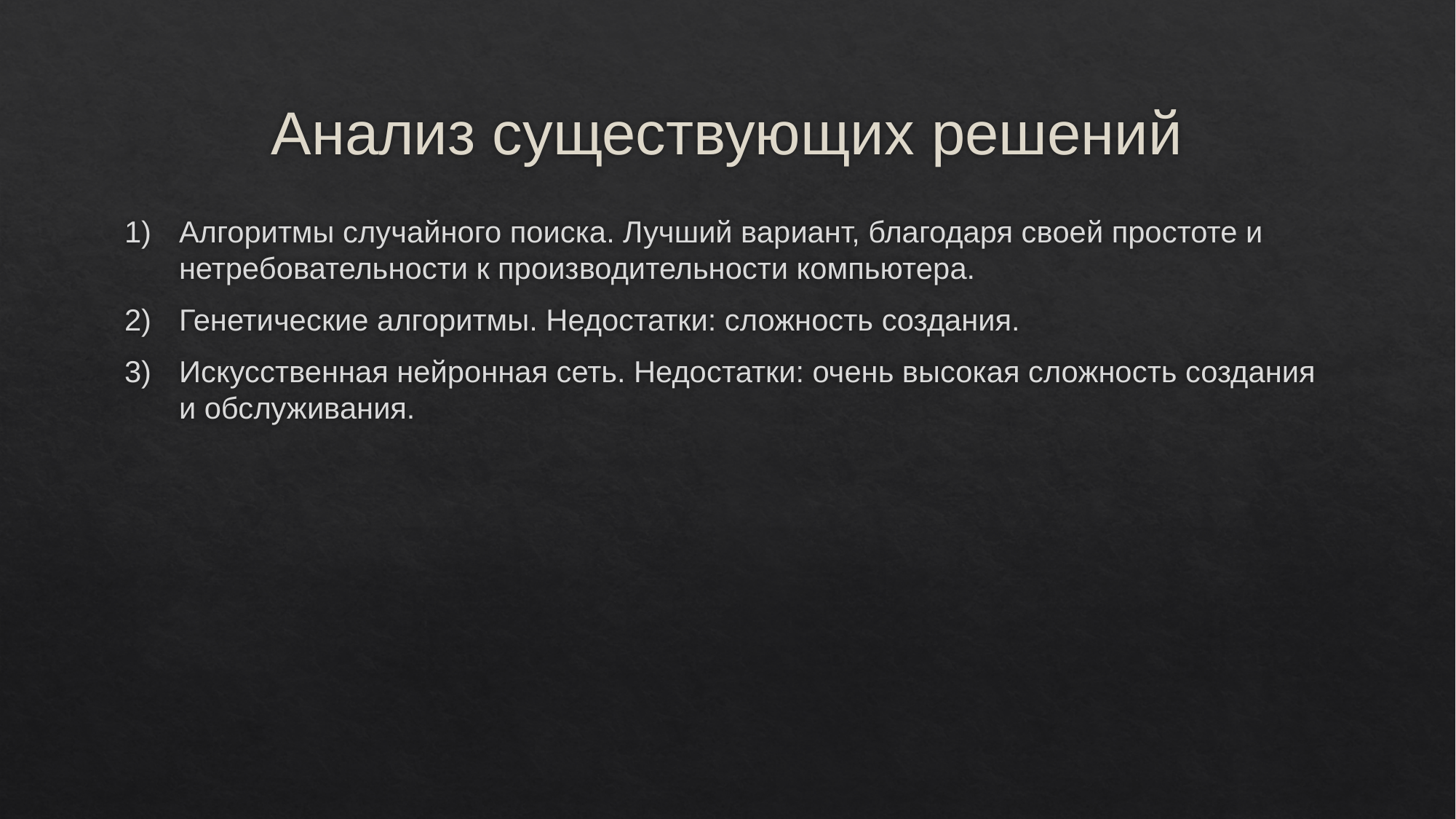

# Анализ существующих решений
Алгоритмы случайного поиска. Лучший вариант, благодаря своей простоте и нетребовательности к производительности компьютера.
Генетические алгоритмы. Недостатки: сложность создания.
Искусственная нейронная сеть. Недостатки: очень высокая сложность создания и обслуживания.